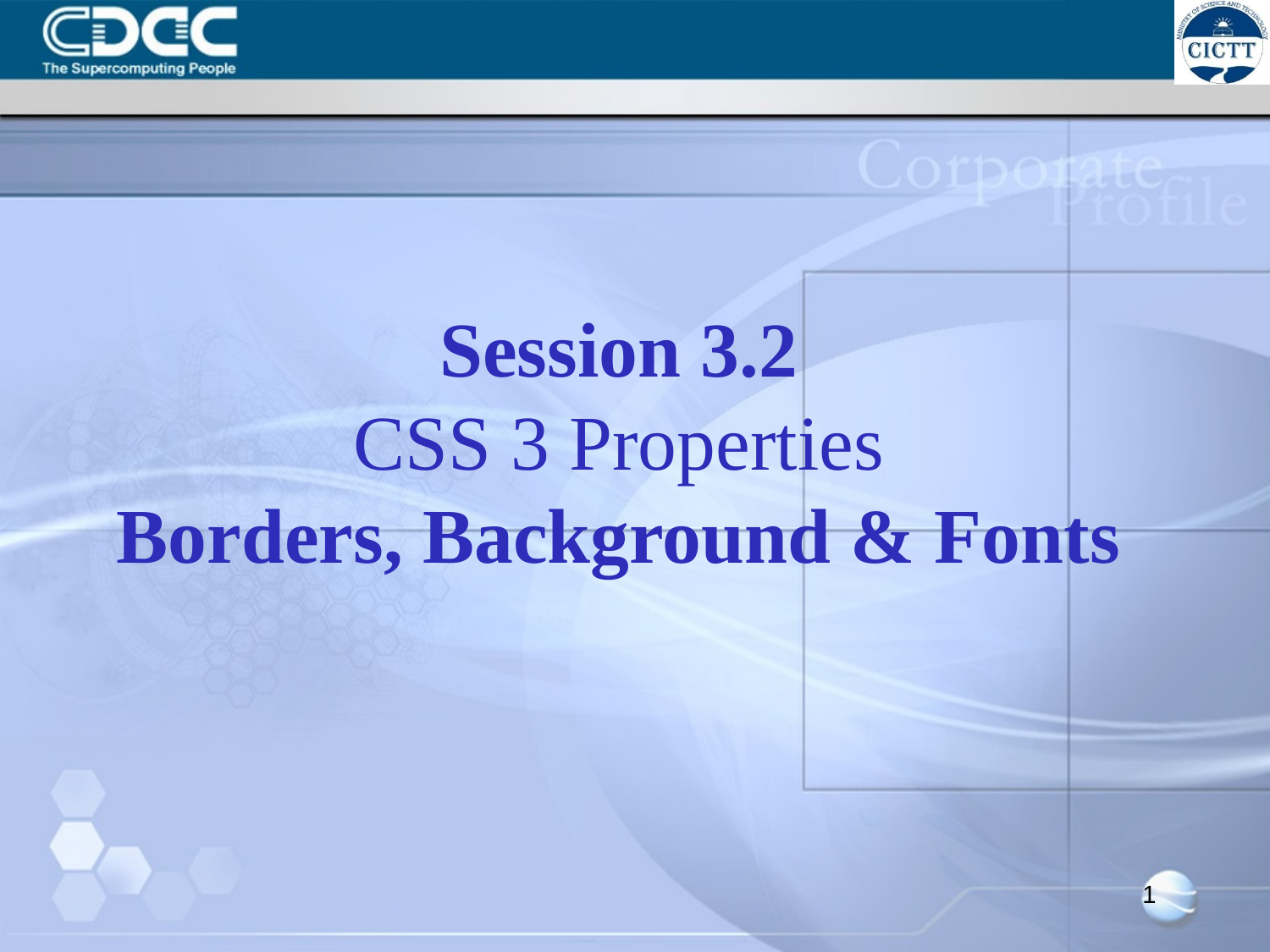

# Session 3.2 CSS 3 Properties Borders, Background & Fonts